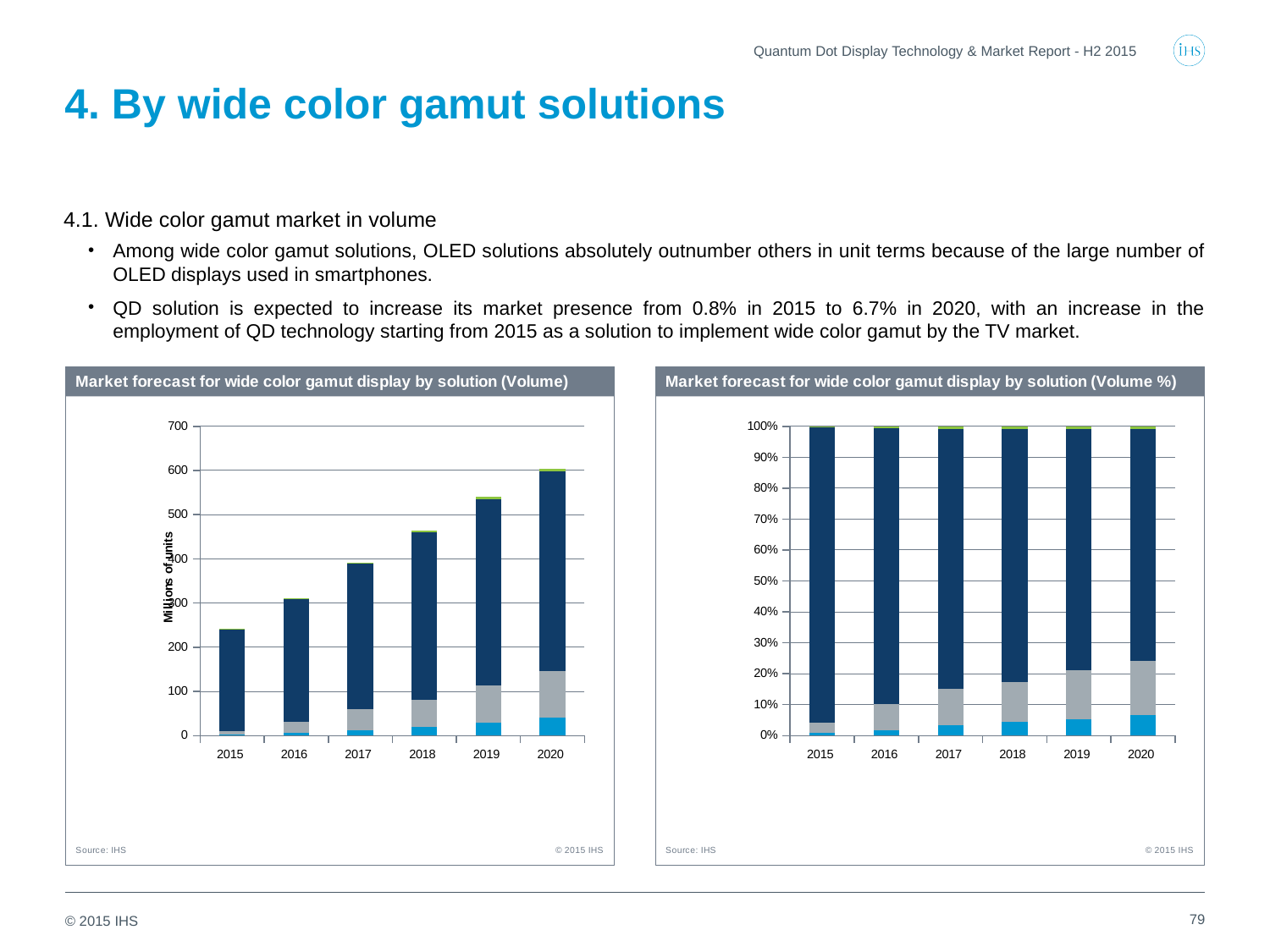

Quantum Dot Display Technology & Market Report - H2 2015
# 4. By wide color gamut solutions
4.1. Wide color gamut market in volume
Among wide color gamut solutions, OLED solutions absolutely outnumber others in unit terms because of the large number of OLED displays used in smartphones.
QD solution is expected to increase its market presence from 0.8% in 2015 to 6.7% in 2020, with an increase in the employment of QD technology starting from 2015 as a solution to implement wide color gamut by the TV market.

### Chart

| Category | QD solutions  | LED/CF solutions | OLED solutions | Others WCG |
|---|---|---|---|---|
| 2015 | 1.8710947659293202 | 8.1559498446835 | 230.63268419927002 | 0.7724322826247001 |
| 2016 | 5.645077388126017 | 25.82204338549232 | 277.89178171025003 | 1.8604612587261564 |
| 2017 | 12.688762269989514 | 46.633492162549445 | 329.48804228822 | 3.0135064580569764 |
| 2018 | 19.97160946921524 | 60.7622521215979 | 379.15816969592004 | 3.93869359402125 |
| 2019 | 28.952359334547893 | 84.85017145572422 | 421.42102720849994 | 4.835500433201049 |
| 2020 | 40.68939792425519 | 105.1334418176724 | 452.70134990969 | 5.74676970348158 |

### Chart

| Category | QD Solutions  | LED/CF solutions | OLED solutions | Others WCG |
|---|---|---|---|---|
| 2015 | 0.007749981433552213 | 0.03378153849833806 | 0.9552691039819688 | 0.0031993760861409584 |
| 2016 | 0.018138580197069574 | 0.08297055515751713 | 0.8929128906647682 | 0.005977973980645111 |
| 2017 | 0.03238384745144941 | 0.11901648594143067 | 0.8409086931807769 | 0.0076909734263431355 |
| 2018 | 0.043057970069468154 | 0.13100092094420693 | 0.8174494473029946 | 0.008491661683330364 |
| 2019 | 0.053609617101154104 | 0.15711276411524555 | 0.7803239675898944 | 0.008953651193705767 |
| 2020 | 0.06733634521784805 | 0.17398393914192864 | 0.7491694626411138 | 0.009510252999109455 |
79